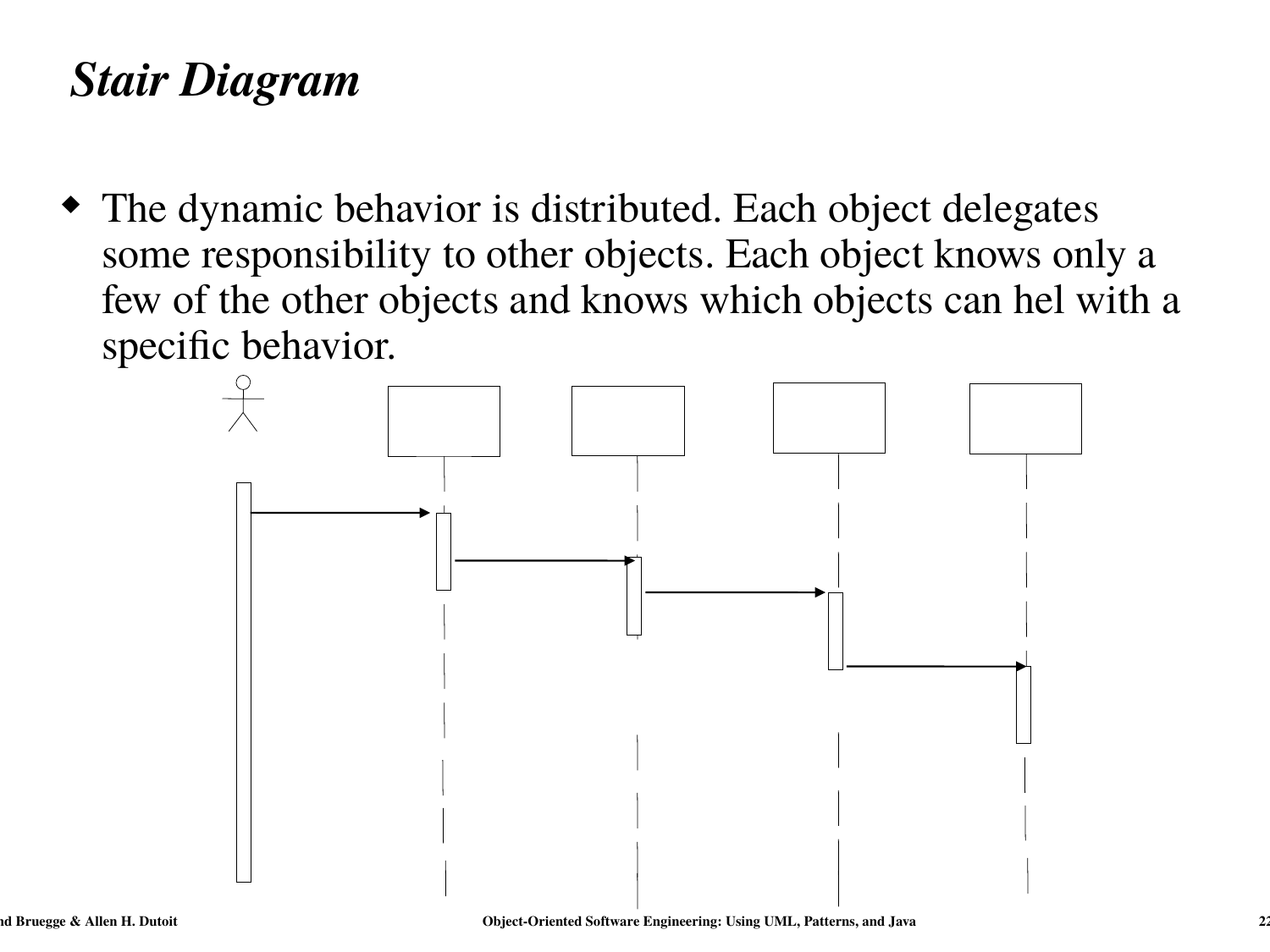

# Stair Diagram
The dynamic behavior is distributed. Each object delegates some responsibility to other objects. Each object knows only a few of the other objects and knows which objects can hel with a specific behavior.